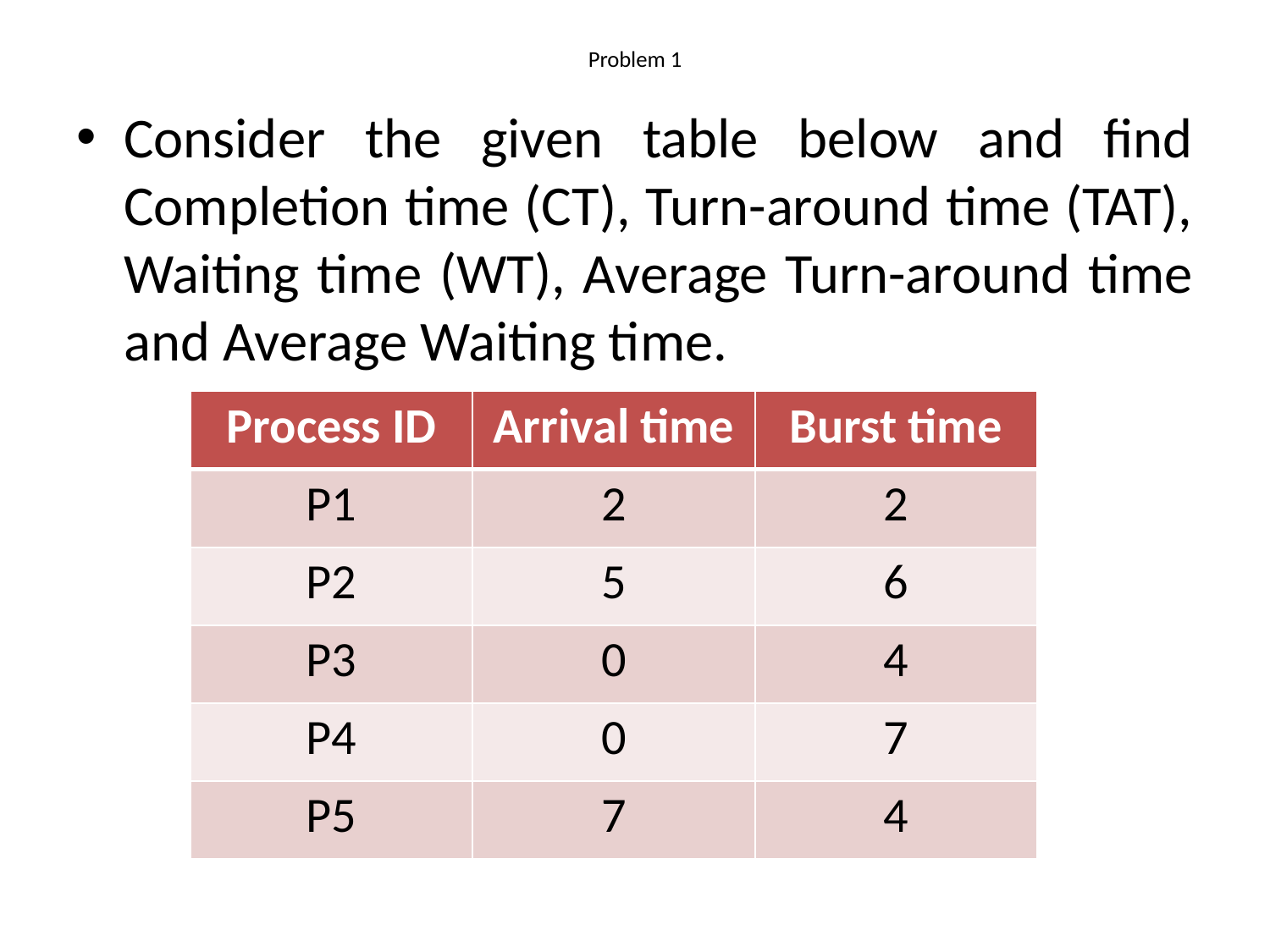

# Problem 1
Consider the given table below and find Completion time (CT), Turn-around time (TAT), Waiting time (WT), Average Turn-around time and Average Waiting time.
| Process ID | Arrival time | Burst time |
| --- | --- | --- |
| P1 | 2 | 2 |
| P2 | 5 | 6 |
| P3 | 0 | 4 |
| P4 | 0 | 7 |
| P5 | 7 | 4 |